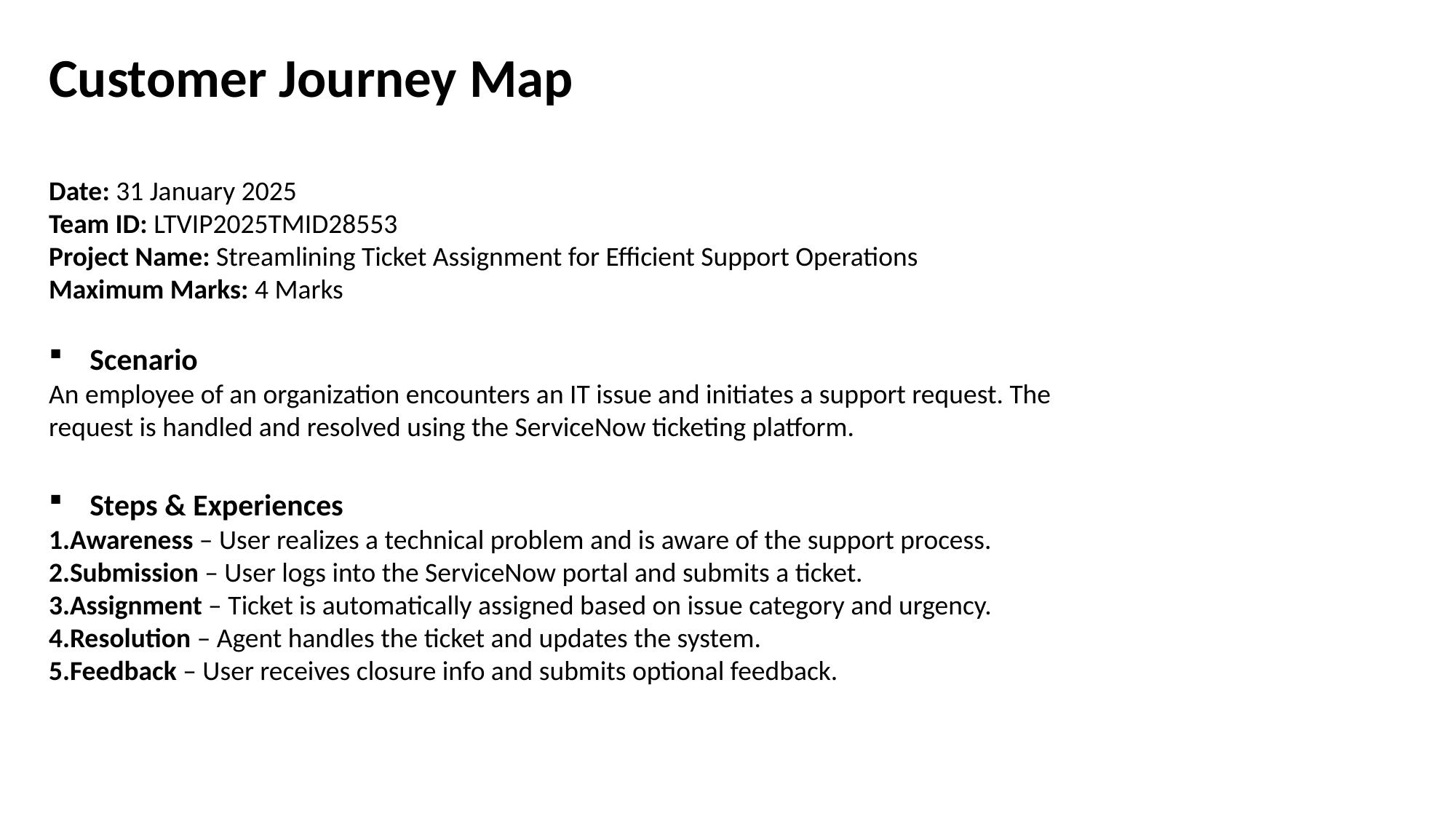

Customer Journey Map

Date: 31 January 2025
Team ID: LTVIP2025TMID28553
Project Name: Streamlining Ticket Assignment for Efficient Support Operations
Maximum Marks: 4 Marks
Scenario
An employee of an organization encounters an IT issue and initiates a support request. The request is handled and resolved using the ServiceNow ticketing platform.
Steps & Experiences
Awareness – User realizes a technical problem and is aware of the support process.
Submission – User logs into the ServiceNow portal and submits a ticket.
Assignment – Ticket is automatically assigned based on issue category and urgency.
Resolution – Agent handles the ticket and updates the system.
Feedback – User receives closure info and submits optional feedback.